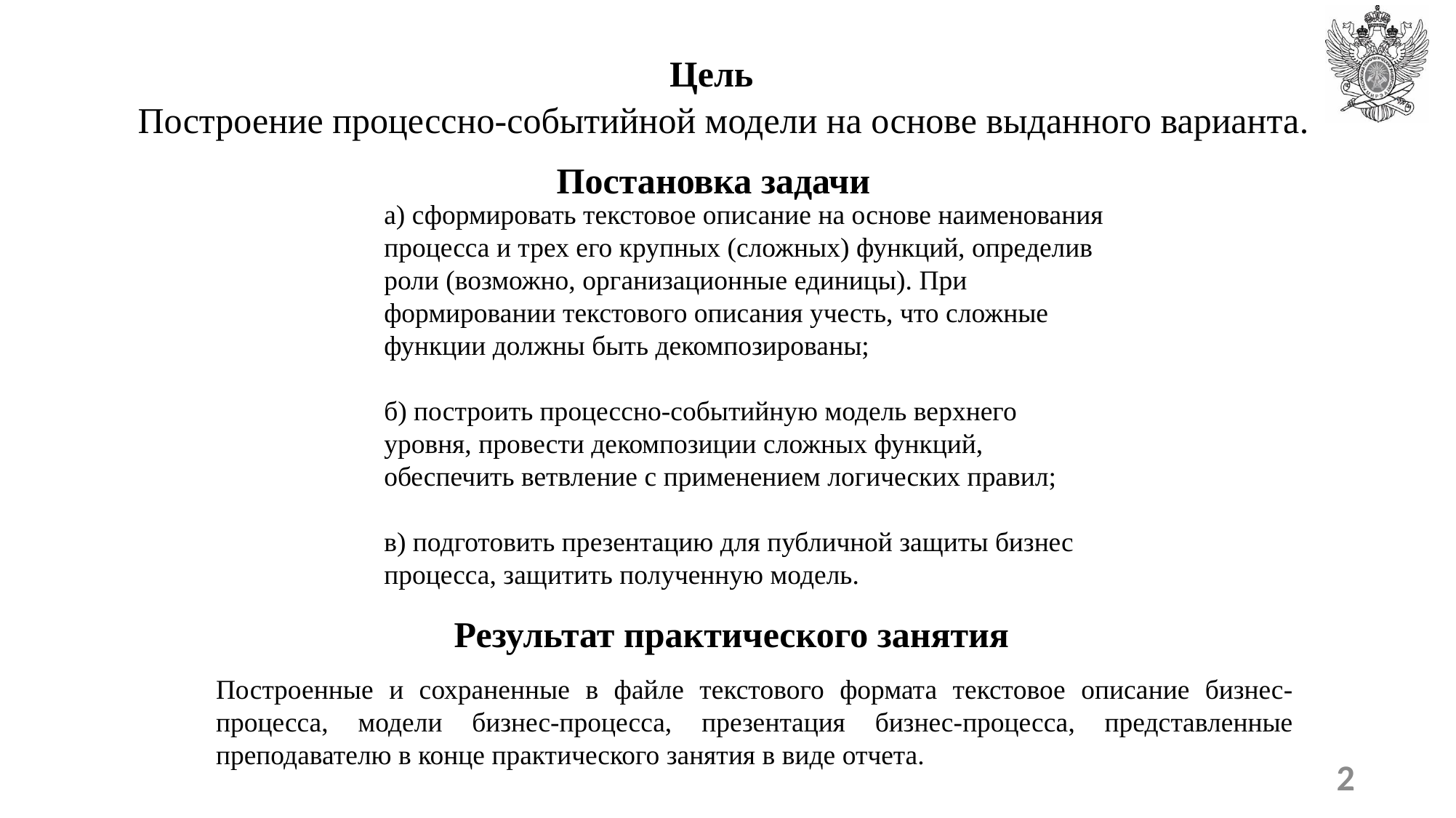

# Цель
Построение процессно-событийной модели на основе выданного варианта.
Постановка задачи
а) сформировать текстовое описание на основе наименования процесса и трех его крупных (сложных) функций, определив роли (возможно, организационные единицы). При формировании текстового описания учесть, что сложные функции должны быть декомпозированы;

б) построить процессно-событийную модель верхнего уровня, провести декомпозиции сложных функций, обеспечить ветвление с применением логических правил;

в) подготовить презентацию для публичной защиты бизнес процесса, защитить полученную модель.

Результат практического занятия
Построенные и сохраненные в файле текстового формата текстовое описание бизнес-процесса, модели бизнес-процесса, презентация бизнес-процесса, представленные преподавателю в конце практического занятия в виде отчета.
2